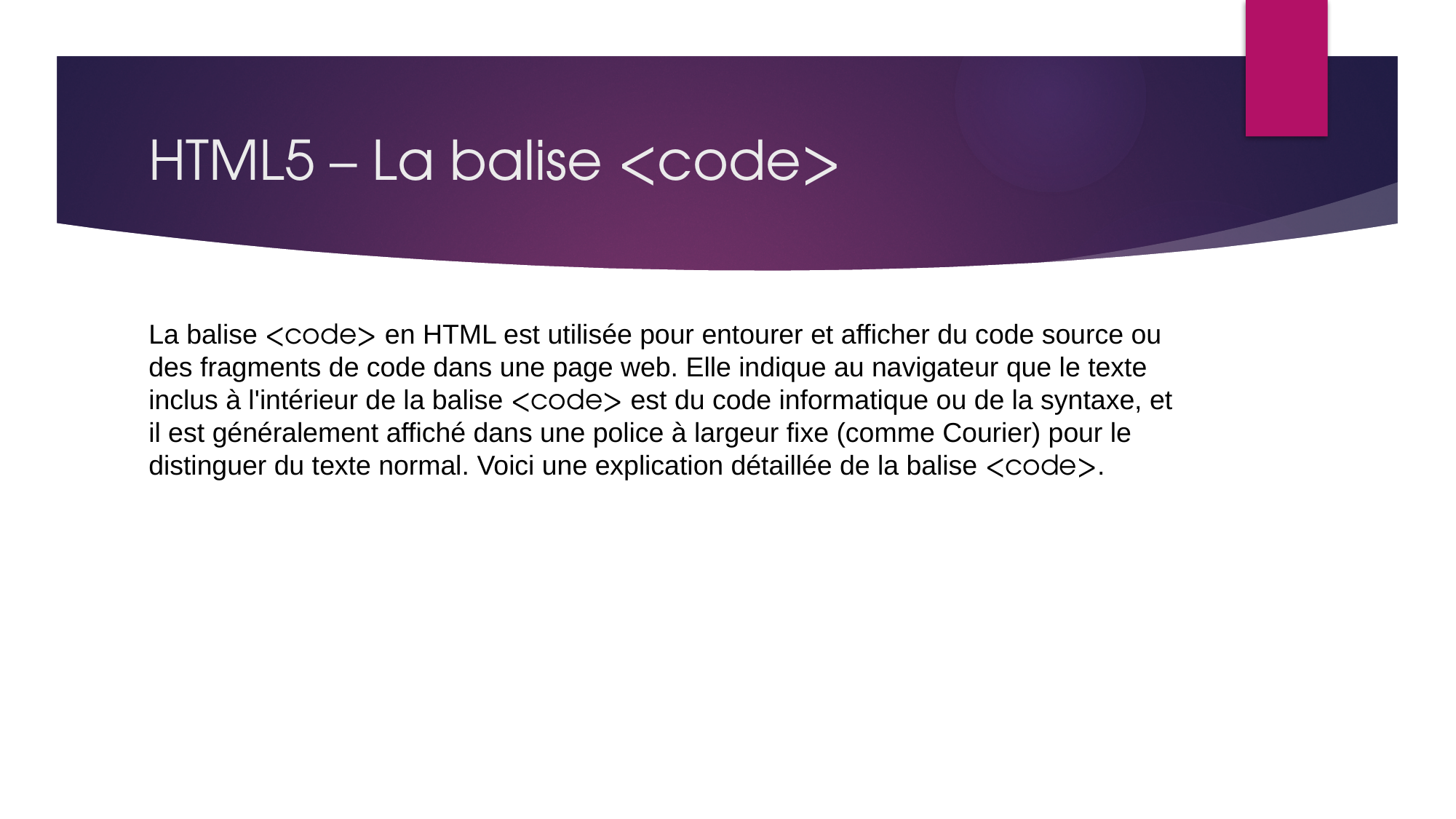

# HTML5 – La balise <code>
La balise <code> en HTML est utilisée pour entourer et afficher du code source ou des fragments de code dans une page web. Elle indique au navigateur que le texte inclus à l'intérieur de la balise <code> est du code informatique ou de la syntaxe, et il est généralement affiché dans une police à largeur fixe (comme Courier) pour le distinguer du texte normal. Voici une explication détaillée de la balise <code>.